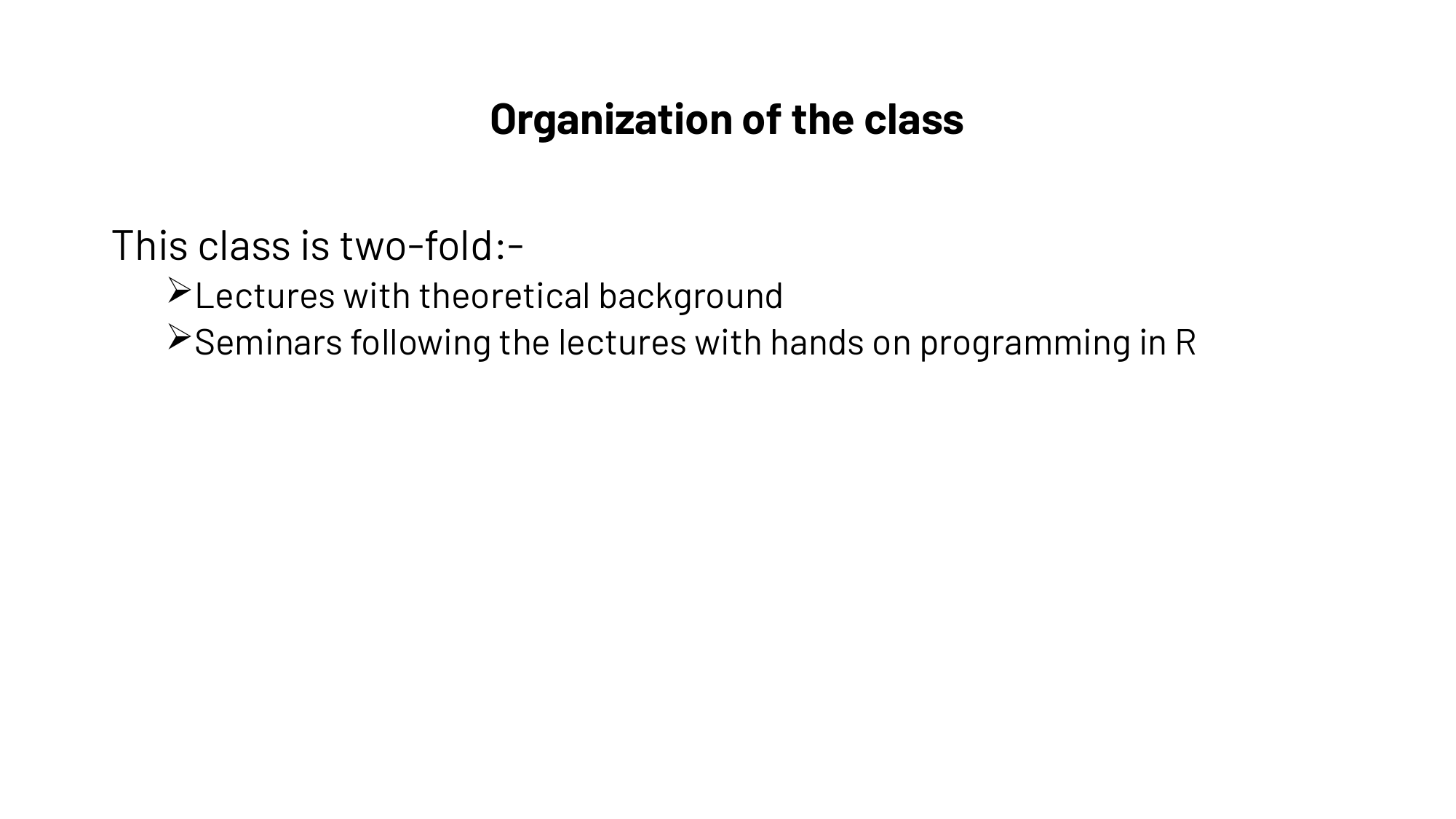

# Organization of the class
This class is two-fold:-
Lectures with theoretical background
Seminars following the lectures with hands on programming in R